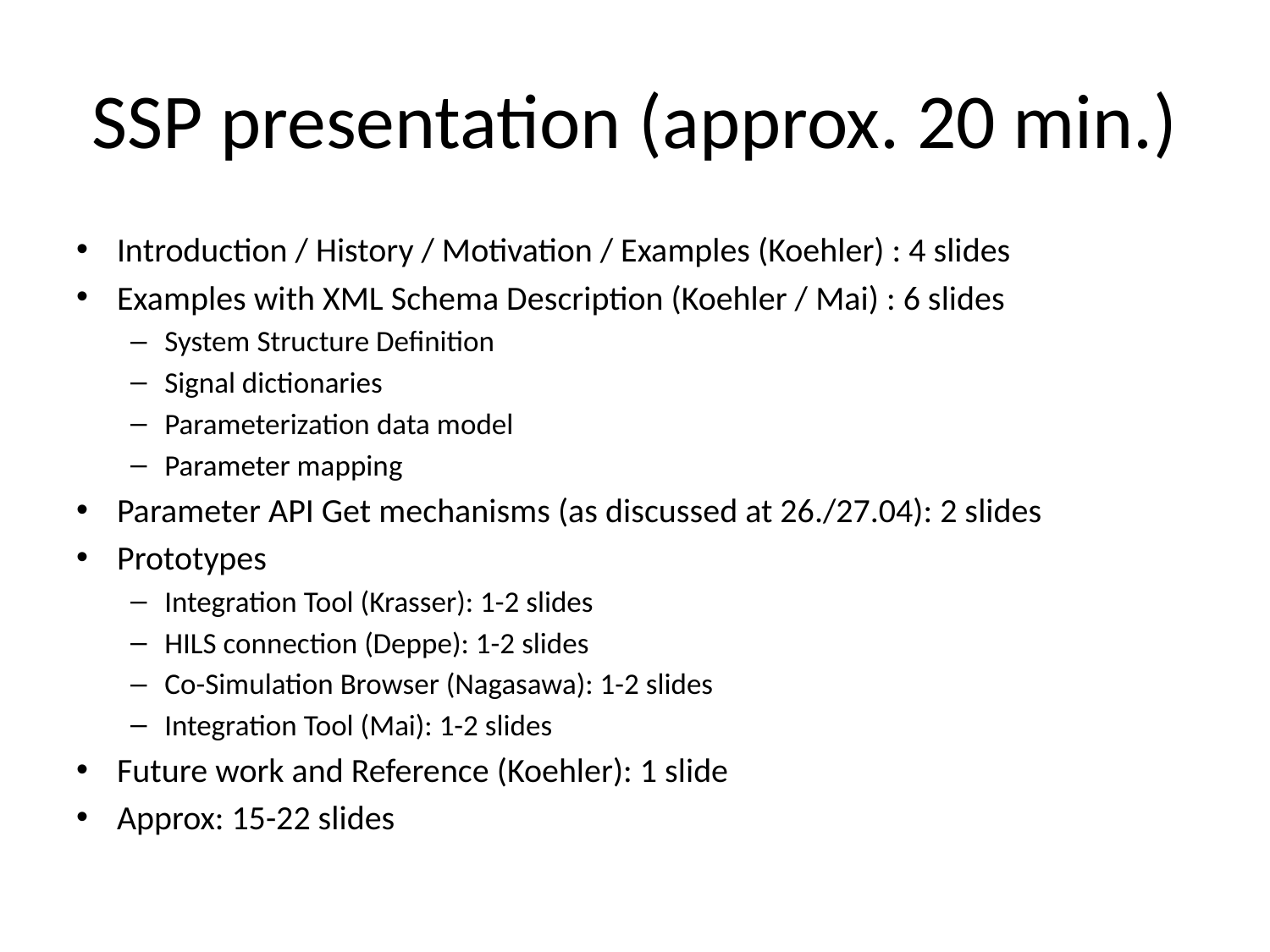

# SSP presentation (approx. 20 min.)
Introduction / History / Motivation / Examples (Koehler) : 4 slides
Examples with XML Schema Description (Koehler / Mai) : 6 slides
System Structure Definition
Signal dictionaries
Parameterization data model
Parameter mapping
Parameter API Get mechanisms (as discussed at 26./27.04): 2 slides
Prototypes
Integration Tool (Krasser): 1-2 slides
HILS connection (Deppe): 1-2 slides
Co-Simulation Browser (Nagasawa): 1-2 slides
Integration Tool (Mai): 1-2 slides
Future work and Reference (Koehler): 1 slide
Approx: 15-22 slides